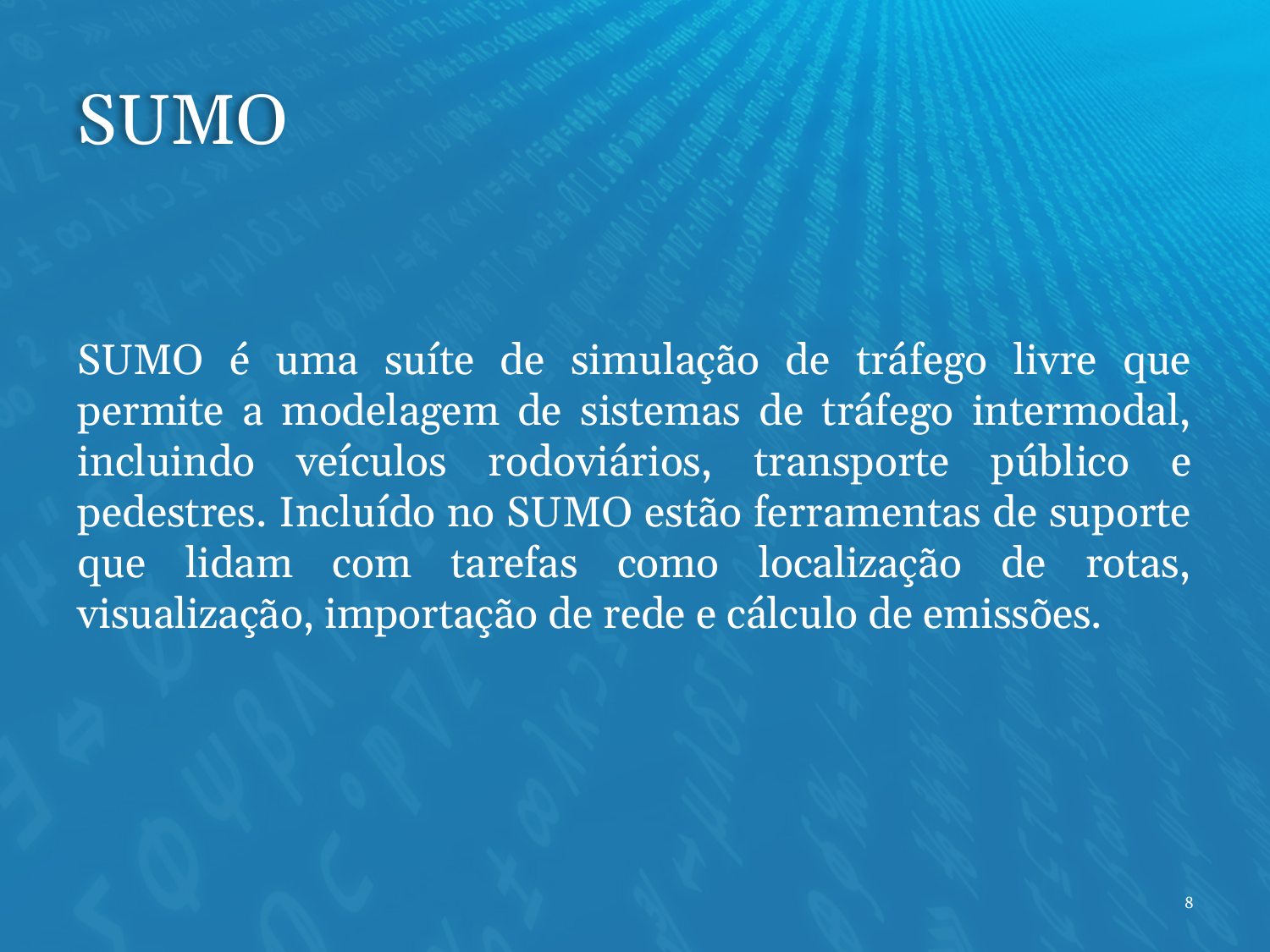

# SUMO
SUMO é uma suíte de simulação de tráfego livre que permite a modelagem de sistemas de tráfego intermodal, incluindo veículos rodoviários, transporte público e pedestres. Incluído no SUMO estão ferramentas de suporte que lidam com tarefas como localização de rotas, visualização, importação de rede e cálculo de emissões.

8